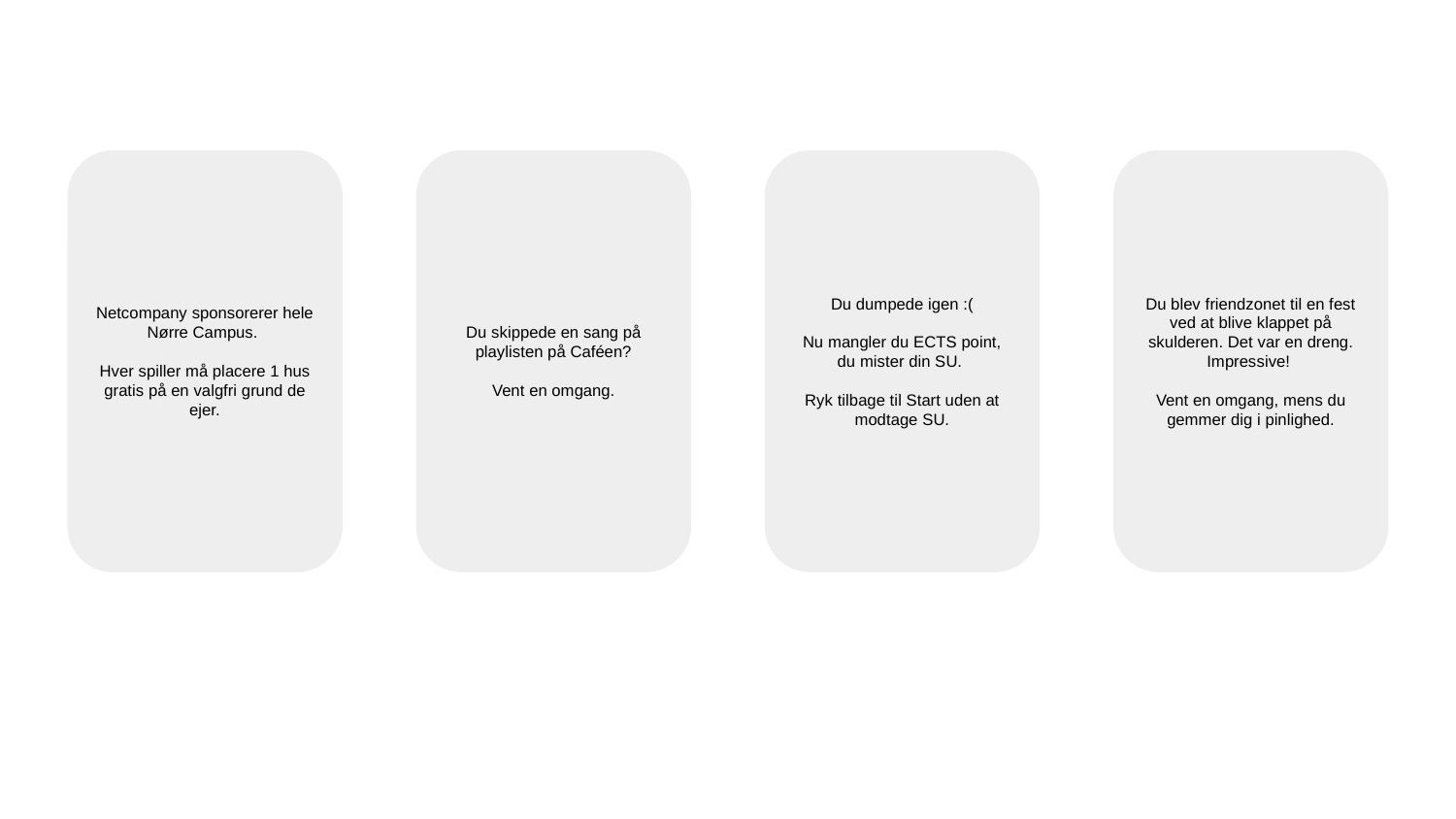

Netcompany sponsorerer hele Nørre Campus.

Hver spiller må placere 1 hus gratis på en valgfri grund de ejer.
Du skippede en sang på playlisten på Caféen?

Vent en omgang.
Du dumpede igen :(

Nu mangler du ECTS point, du mister din SU.

Ryk tilbage til Start uden at modtage SU.
Du blev friendzonet til en fest ved at blive klappet på skulderen. Det var en dreng. Impressive!

Vent en omgang, mens du gemmer dig i pinlighed.